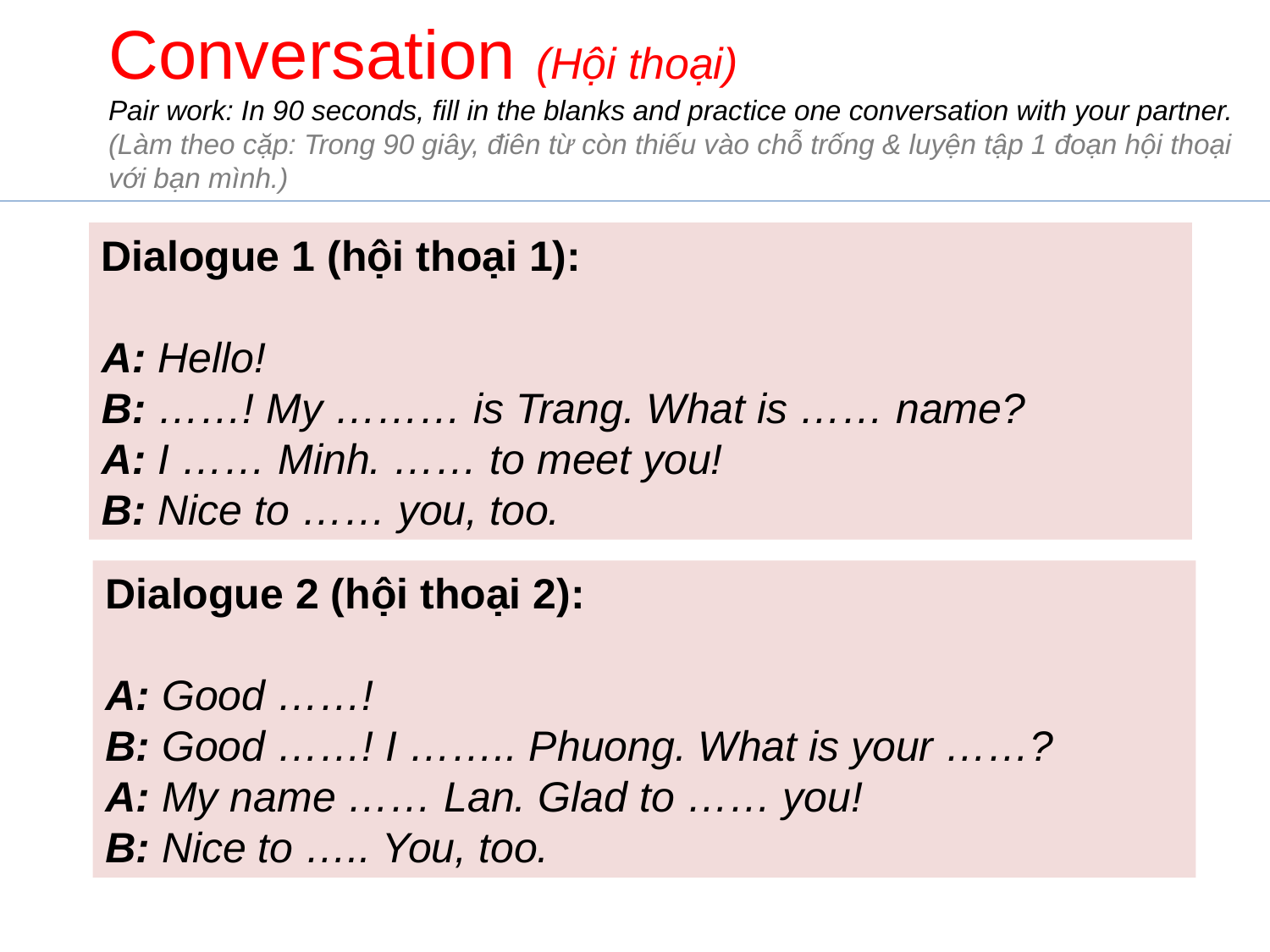

# Conversation (Hội thoại) Pair work: In 90 seconds, fill in the blanks and practice one conversation with your partner. (Làm theo cặp: Trong 90 giây, điên từ còn thiếu vào chỗ trống & luyện tập 1 đoạn hội thoại với bạn mình.)
Dialogue 1 (hội thoại 1):

A: Hello!
B: ……! My ……… is Trang. What is …… name?
A: I …… Minh. …… to meet you!
B: Nice to …… you, too.
Dialogue 2 (hội thoại 2):

A: Good ……!
B: Good ……! I …….. Phuong. What is your ……?
A: My name …… Lan. Glad to …… you!
B: Nice to ….. You, too.